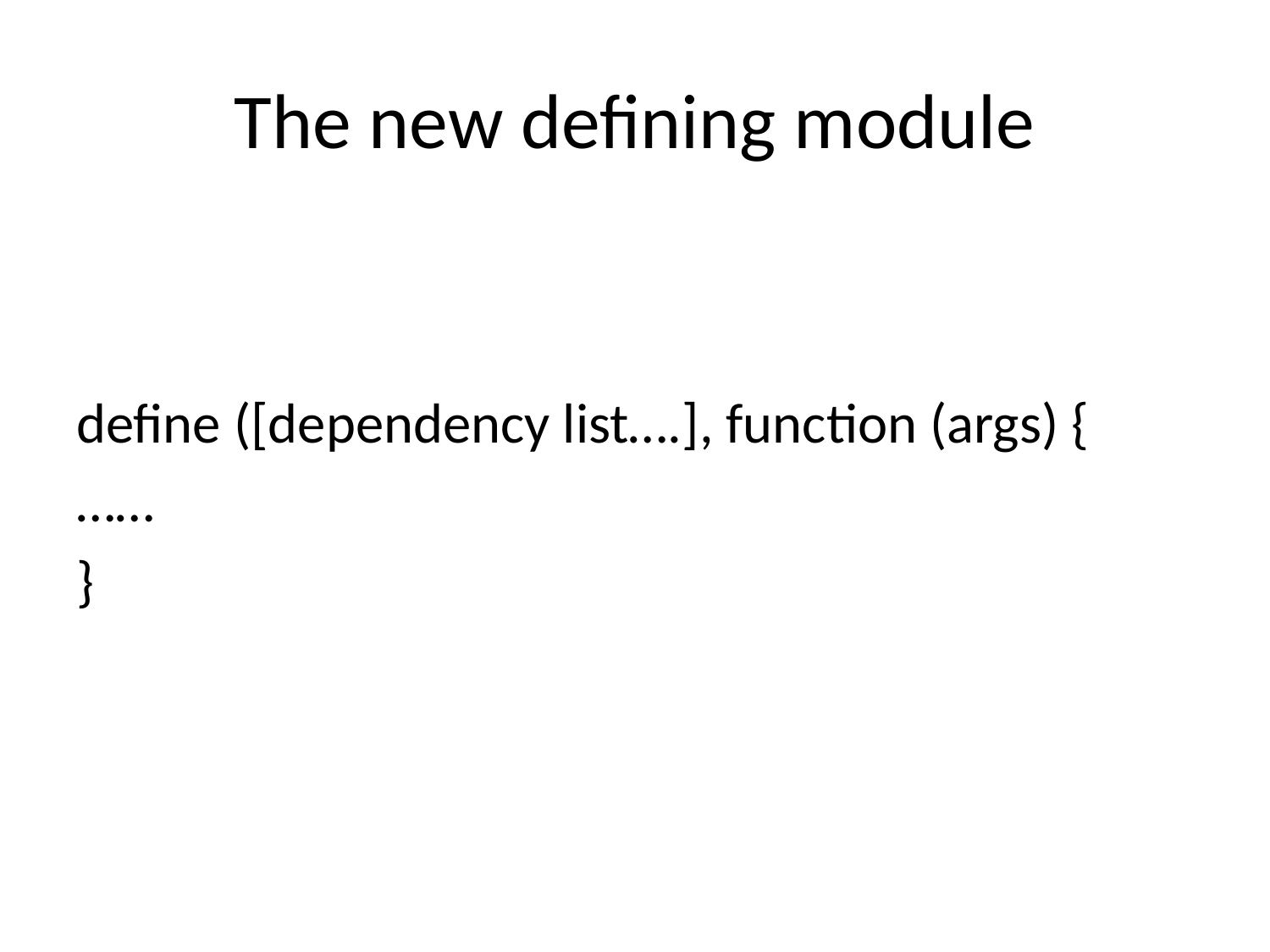

# The new defining module

define ([dependency list….], function (args) {
……
}